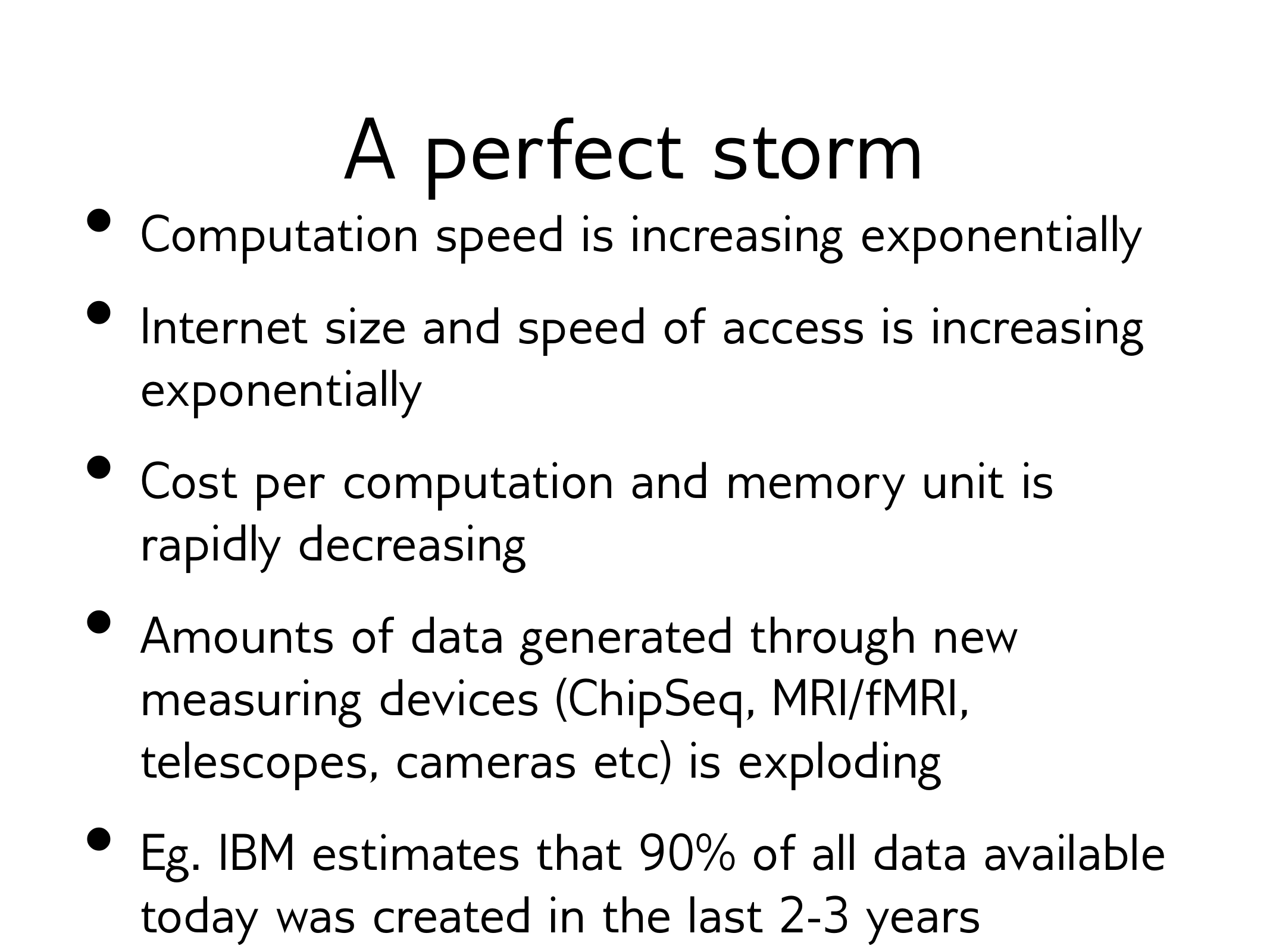

# A perfect storm
Computation speed is increasing exponentially
Internet size and speed of access is increasing exponentially
Cost per computation and memory unit is rapidly decreasing
Amounts of data generated through new measuring devices (ChipSeq, MRI/fMRI, telescopes, cameras etc) is exploding
Eg. IBM estimates that 90% of all data available today was created in the last 2-3 years